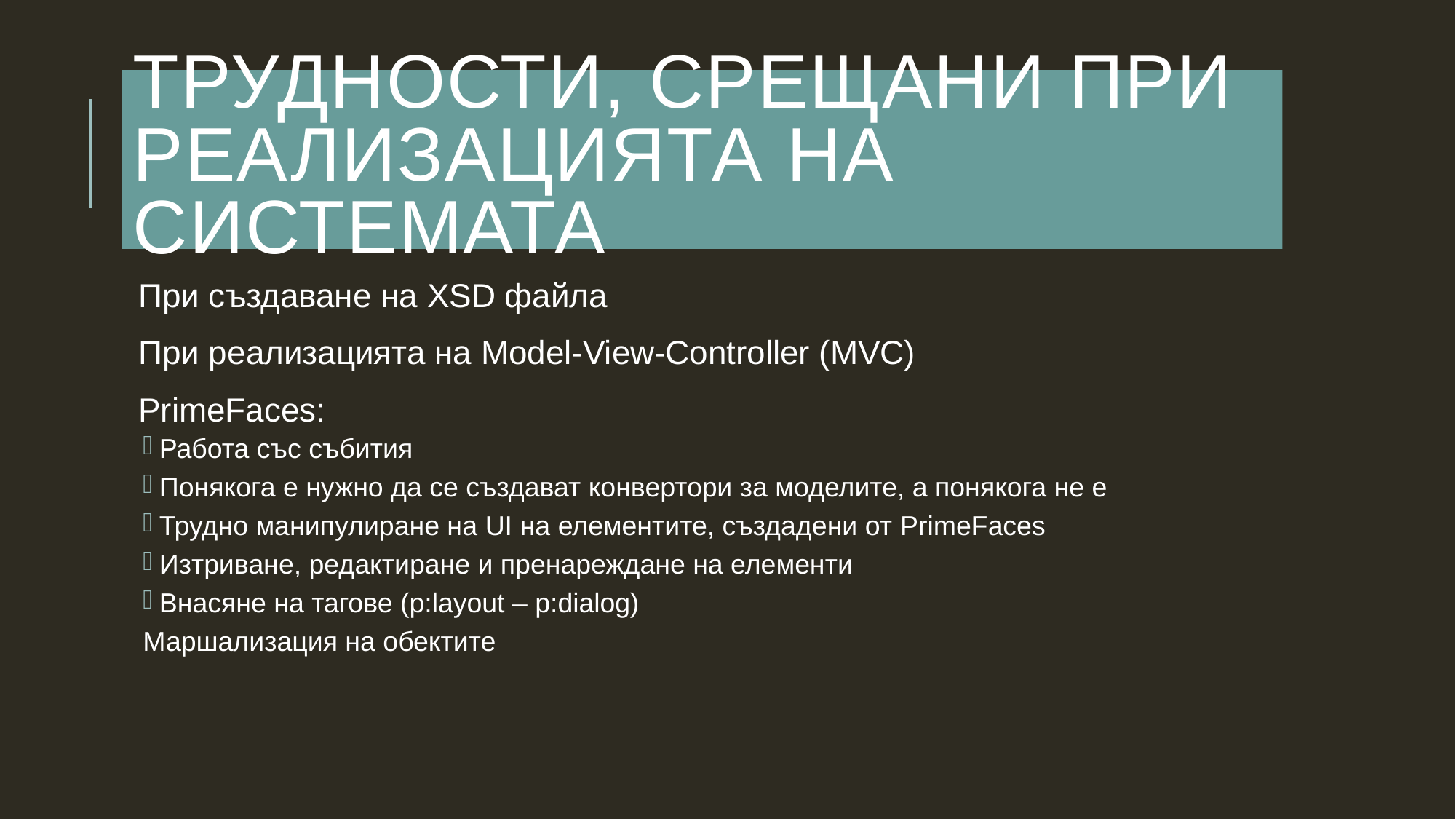

# Трудности, срещани при реализацията на системата
При създаване на XSD файла
При реализацията на Model-View-Controller (MVC)
PrimeFaces:
Работа със събития
Понякога е нужно да се създават конвертори за моделите, а понякога не е
Трудно манипулиране на UI на елементите, създадени от PrimeFaces
Изтриване, редактиране и пренареждане на елементи
Внасяне на тагове (p:layout – p:dialog)
Маршализация на обектите